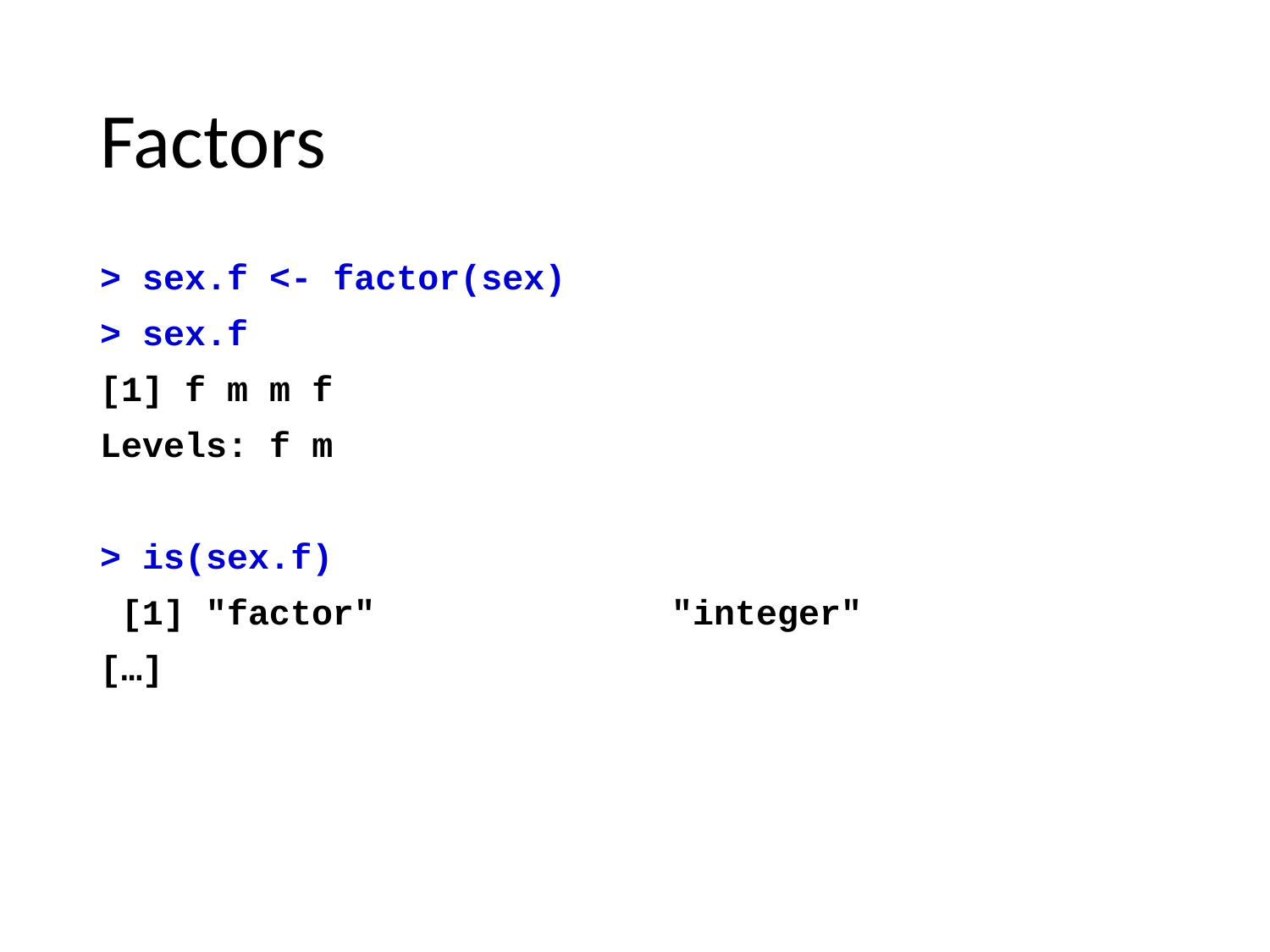

# Factors
> sex.f <- factor(sex)
> sex.f
[1] f m m f
Levels: f m

> is(sex.f)
 [1] "factor"              "integer"
[…]